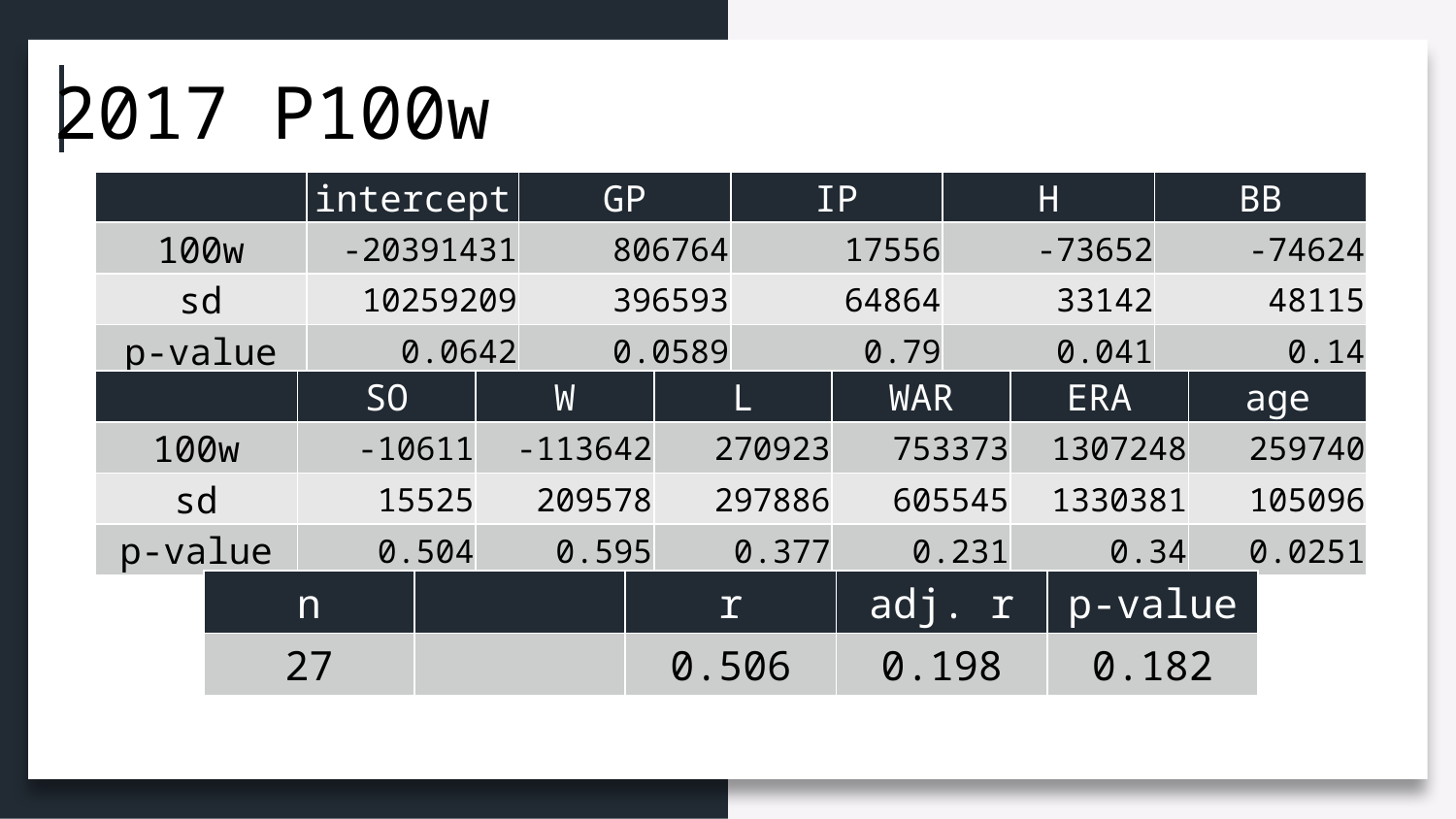

2017 P100w
|  | intercept | GP | IP | H | BB |
| --- | --- | --- | --- | --- | --- |
| 100w | -20391431 | 806764 | 17556 | -73652 | -74624 |
| sd | 10259209 | 396593 | 64864 | 33142 | 48115 |
| p-value | 0.0642 | 0.0589 | 0.79 | 0.041 | 0.14 |
|  | SO | W | L | WAR | ERA | age |
| --- | --- | --- | --- | --- | --- | --- |
| 100w | -10611 | -113642 | 270923 | 753373 | 1307248 | 259740 |
| sd | 15525 | 209578 | 297886 | 605545 | 1330381 | 105096 |
| p-value | 0.504 | 0.595 | 0.377 | 0.231 | 0.34 | 0.0251 |
| n |  | r | adj. r | p-value |
| --- | --- | --- | --- | --- |
| 27 |  | 0.506 | 0.198 | 0.182 |